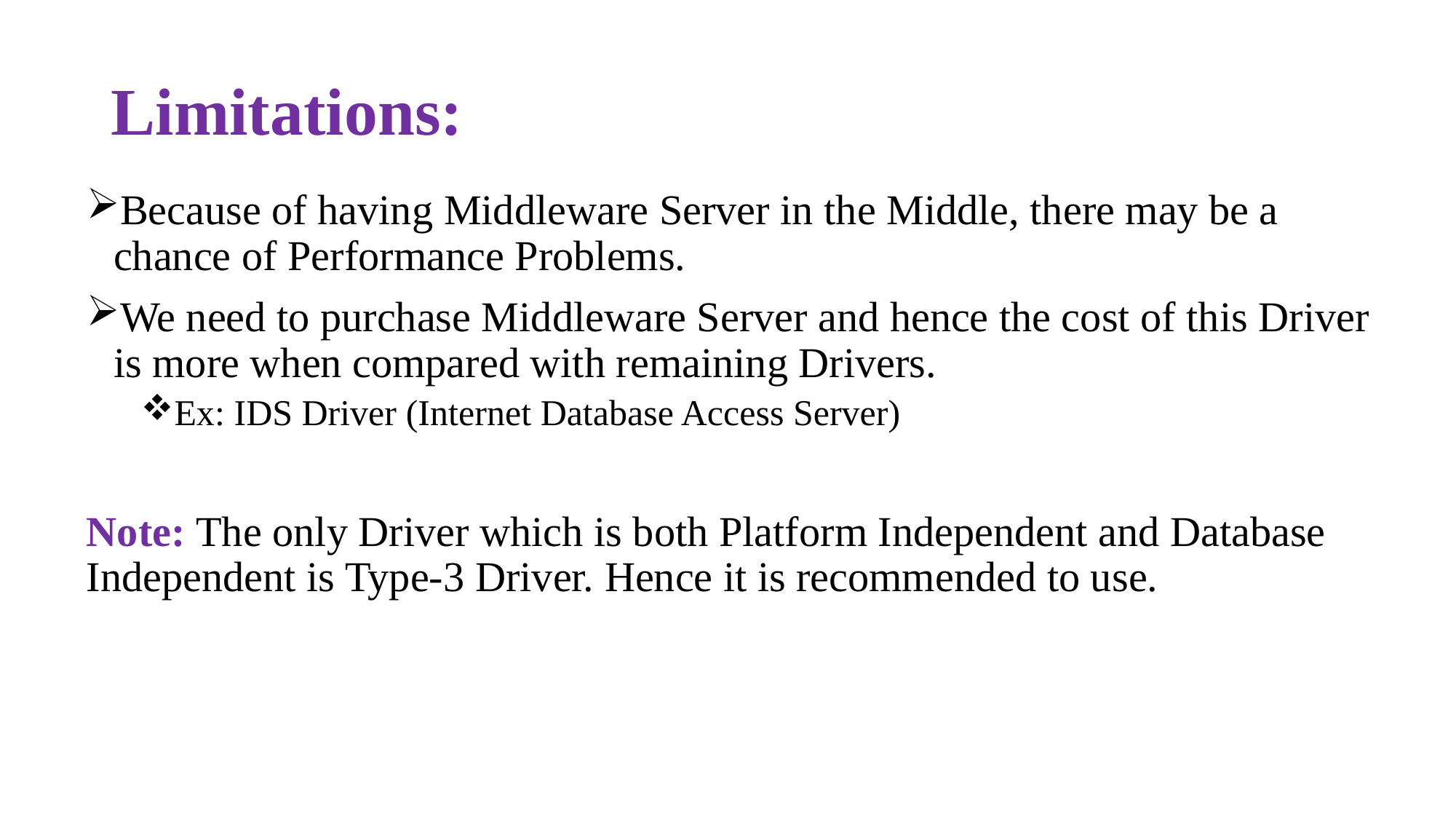

# Limitations:
Because of having Middleware Server in the Middle, there may be a chance of Performance Problems.
We need to purchase Middleware Server and hence the cost of this Driver is more when compared with remaining Drivers.
Ex: IDS Driver (Internet Database Access Server)

Note: The only Driver which is both Platform Independent and Database Independent is Type-3 Driver. Hence it is recommended to use.